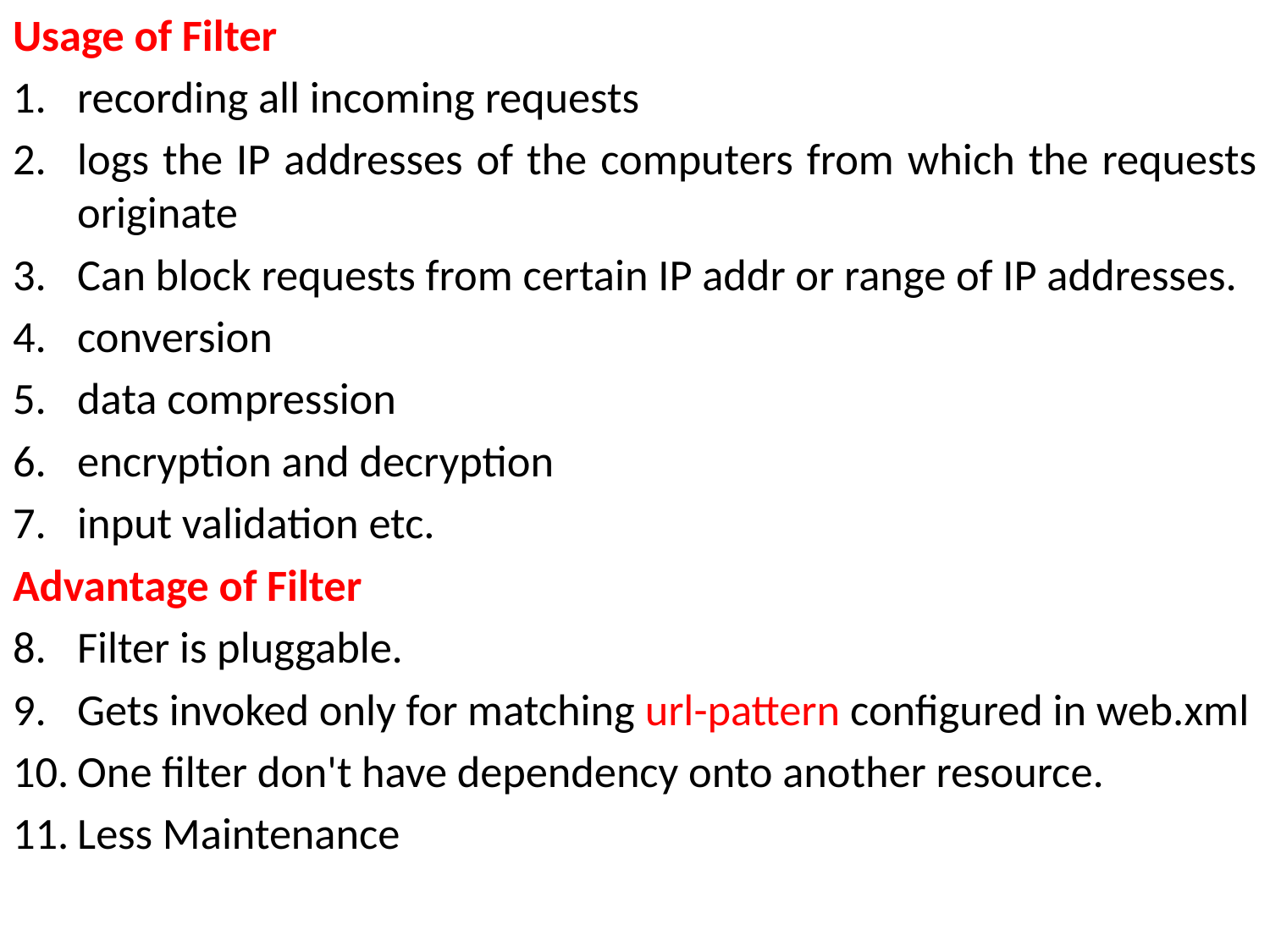

Usage of Filter
recording all incoming requests
logs the IP addresses of the computers from which the requests originate
Can block requests from certain IP addr or range of IP addresses.
conversion
data compression
encryption and decryption
input validation etc.
Advantage of Filter
Filter is pluggable.
Gets invoked only for matching url-pattern configured in web.xml
One filter don't have dependency onto another resource.
Less Maintenance